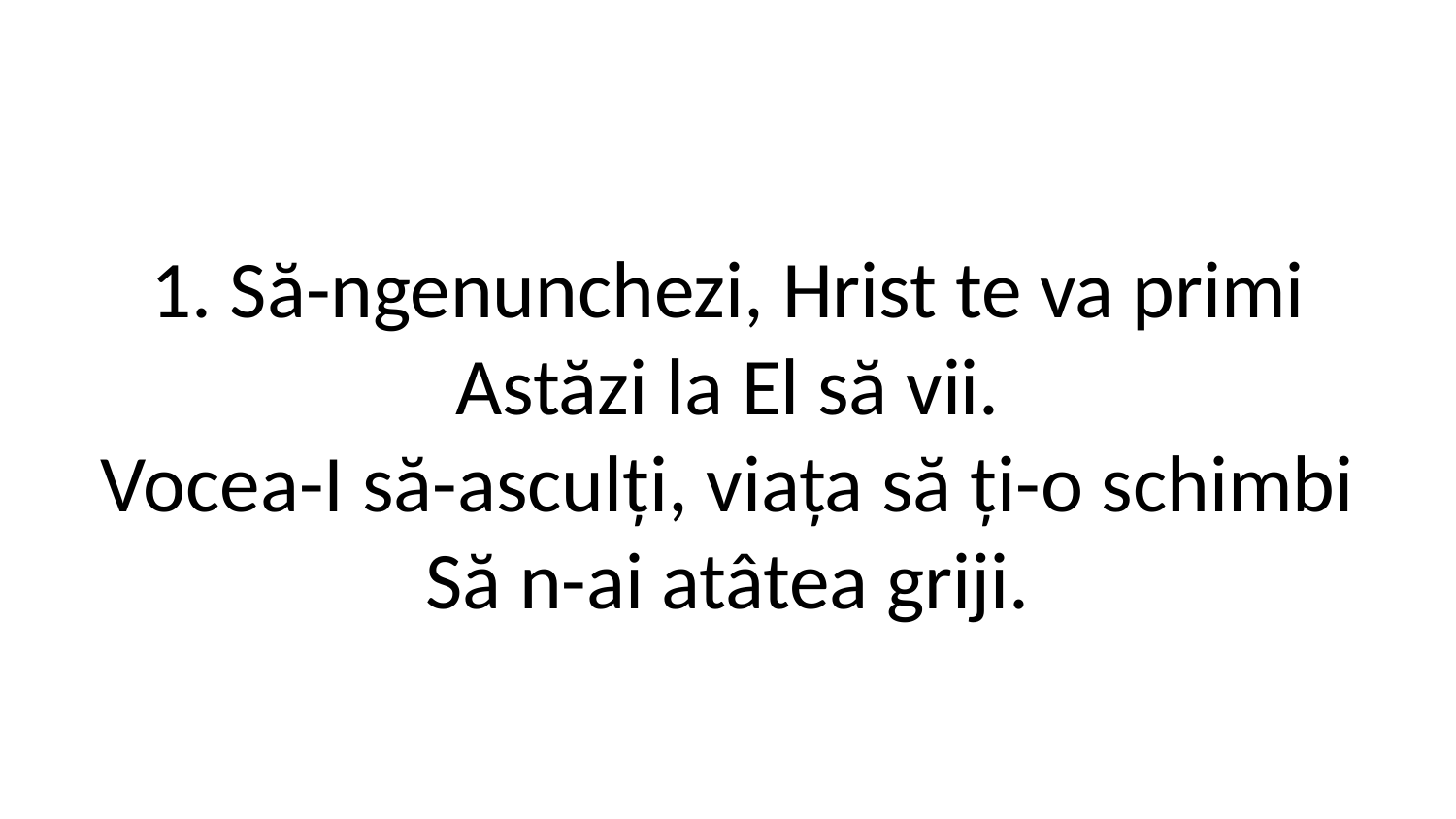

1. Să-ngenunchezi, Hrist te va primi
Astăzi la El să vii.
Vocea-I să-asculți, viața să ți-o schimbi
Să n-ai atâtea griji.